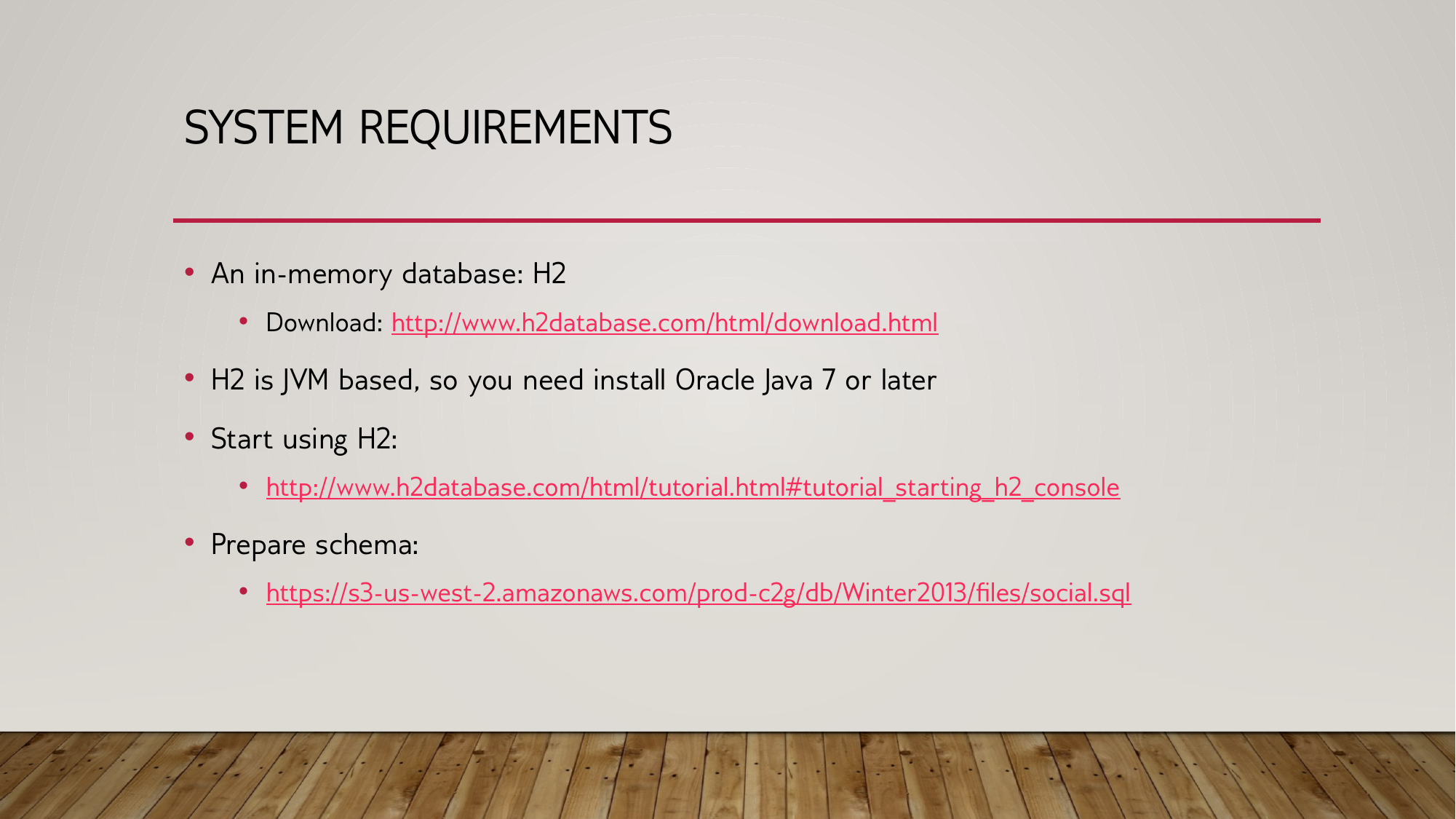

# System requirements
An in-memory database: H2
Download: http://www.h2database.com/html/download.html
H2 is JVM based, so you need install Oracle Java 7 or later
Start using H2:
http://www.h2database.com/html/tutorial.html#tutorial_starting_h2_console
Prepare schema:
https://s3-us-west-2.amazonaws.com/prod-c2g/db/Winter2013/files/social.sql